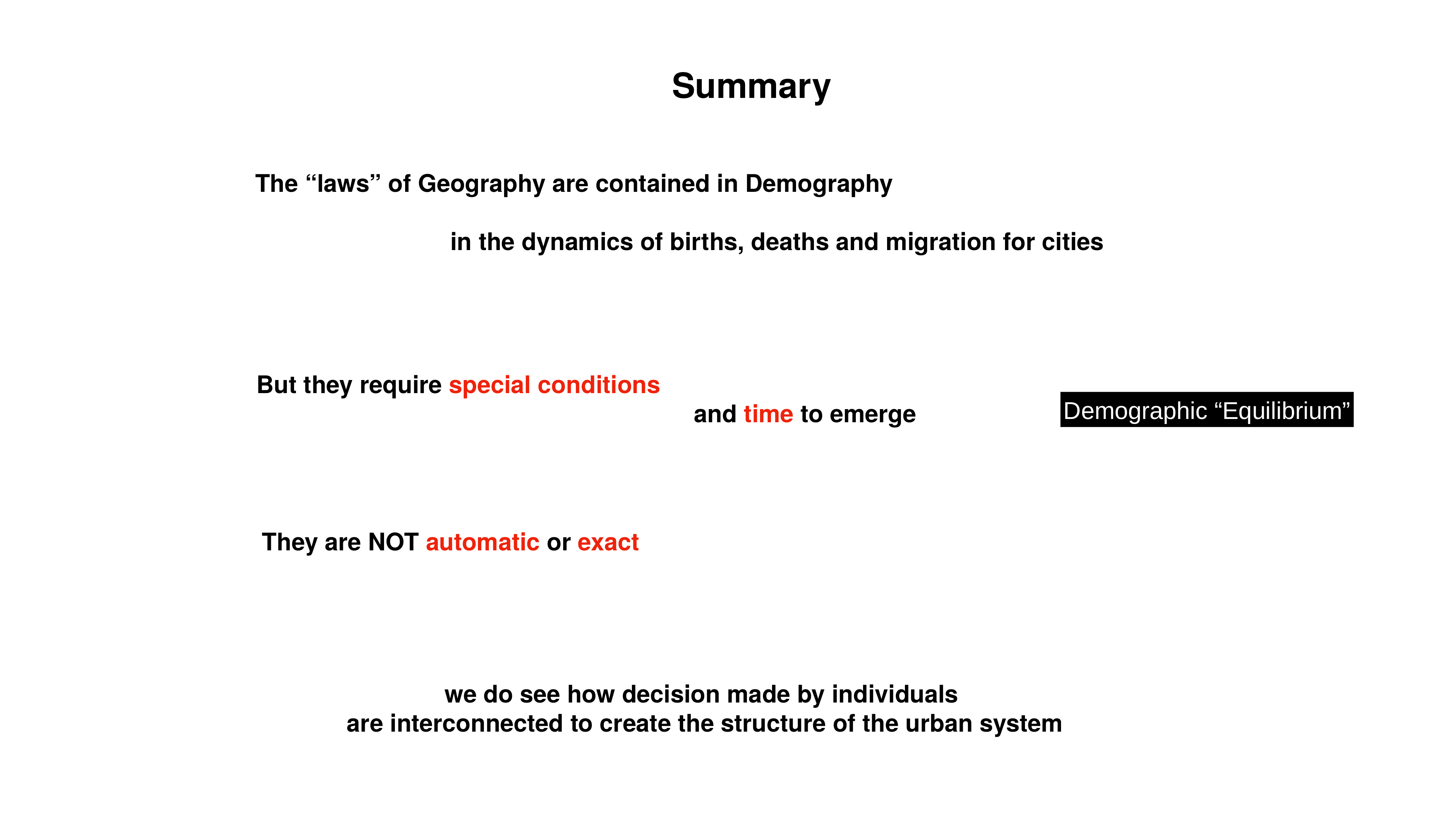

Summary
The “laws” of Geography are contained in Demography

                             in the dynamics of births, deaths and migration for cities
But they require special conditions
                                                                 and time to emerge
Demographic “Equilibrium”
They are NOT automatic or exact
we do see how decision made by individuals
are interconnected to create the structure of the urban system